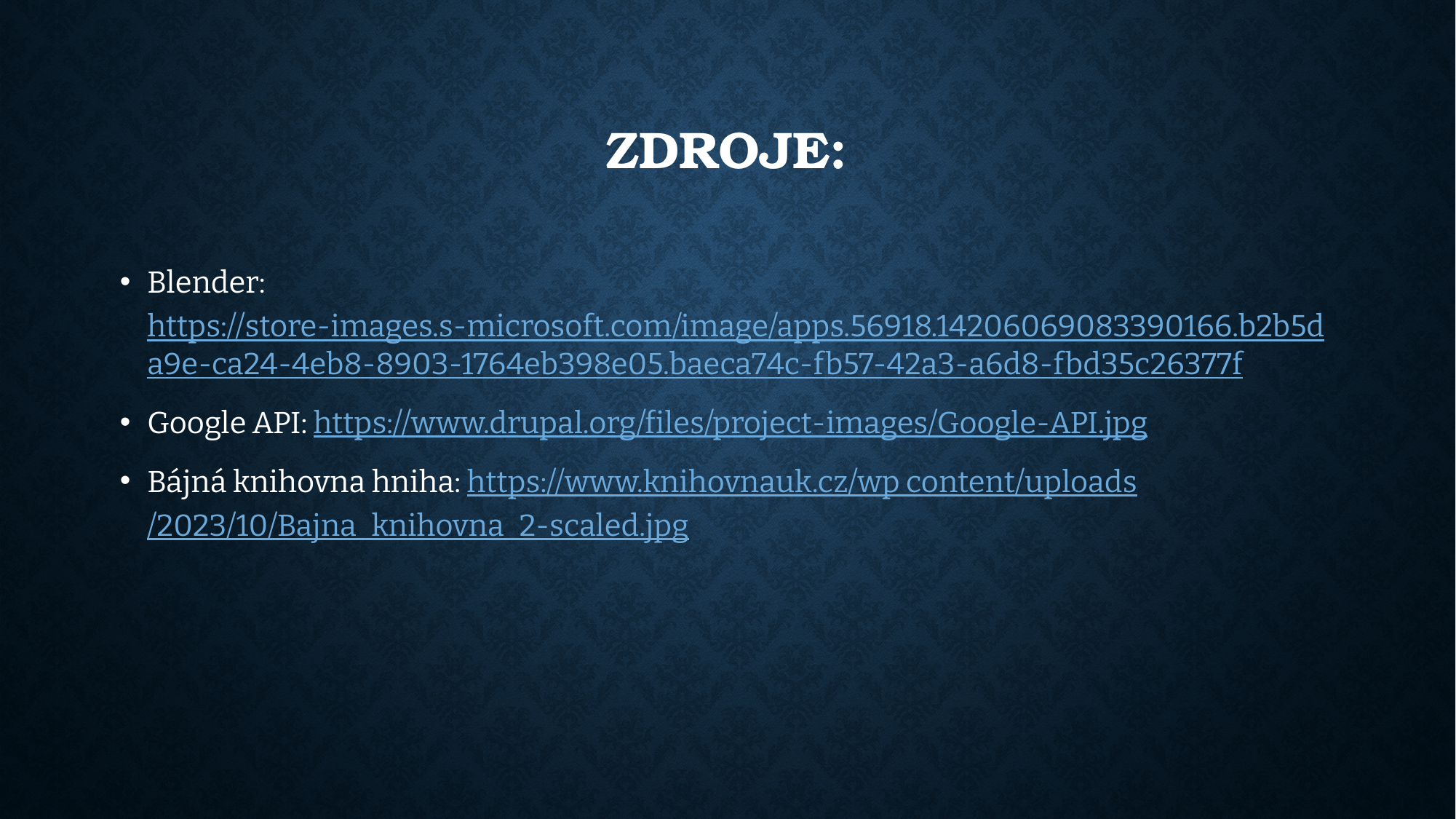

# Zdroje:
Blender: https://store-images.s-microsoft.com/image/apps.56918.14206069083390166.b2b5da9e-ca24-4eb8-8903-1764eb398e05.baeca74c-fb57-42a3-a6d8-fbd35c26377f
Google API: https://www.drupal.org/files/project-images/Google-API.jpg
Bájná knihovna hniha: https://www.knihovnauk.cz/wp content/uploads/2023/10/Bajna_knihovna_2-scaled.jpg